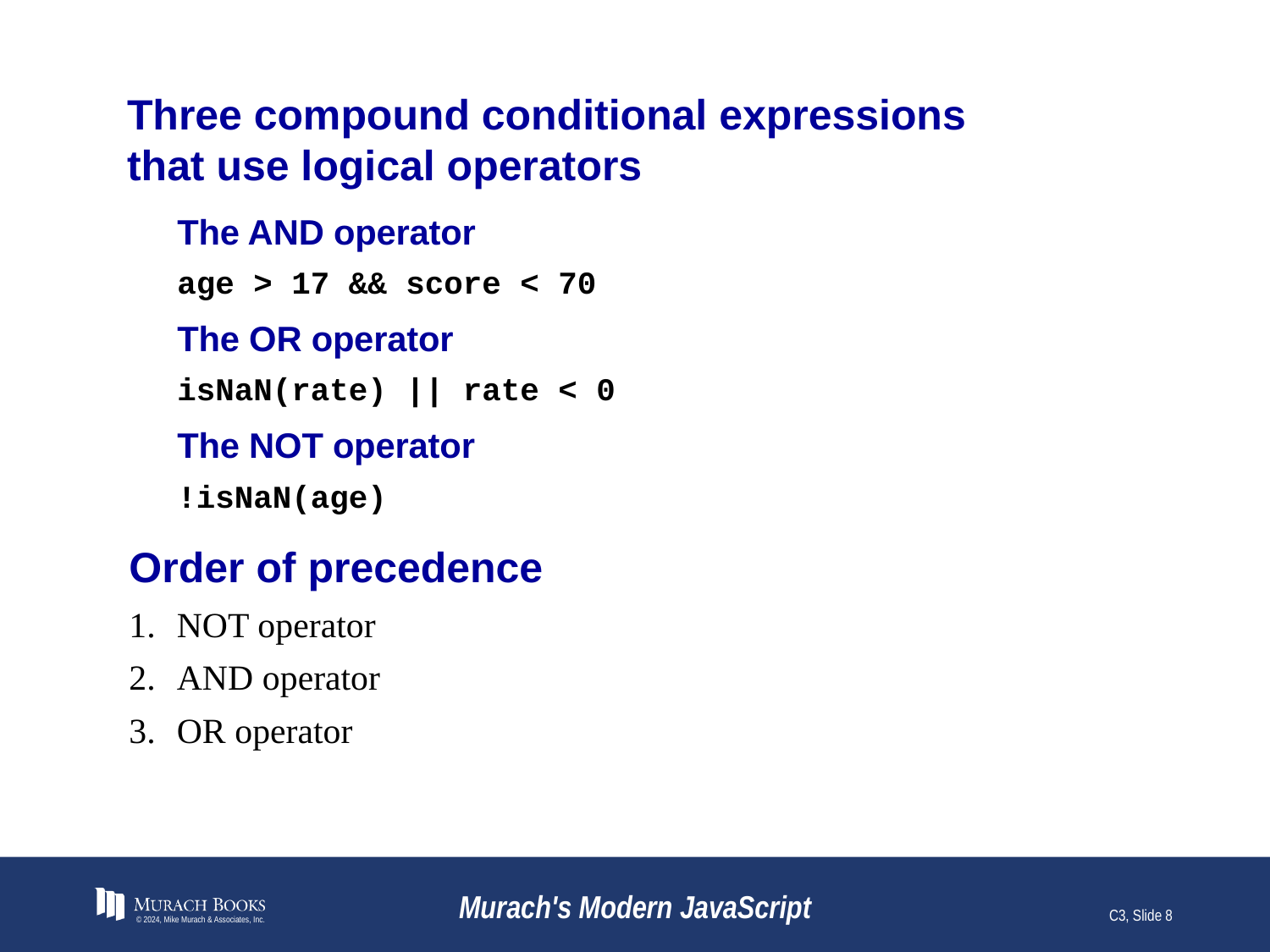

# Three compound conditional expressions that use logical operators
The AND operator
age > 17 && score < 70
The OR operator
isNaN(rate) || rate < 0
The NOT operator
!isNaN(age)
Order of precedence
NOT operator
AND operator
OR operator

© 2024, Mike Murach & Associates, Inc.
Murach's Modern JavaScript

C3, Slide 8